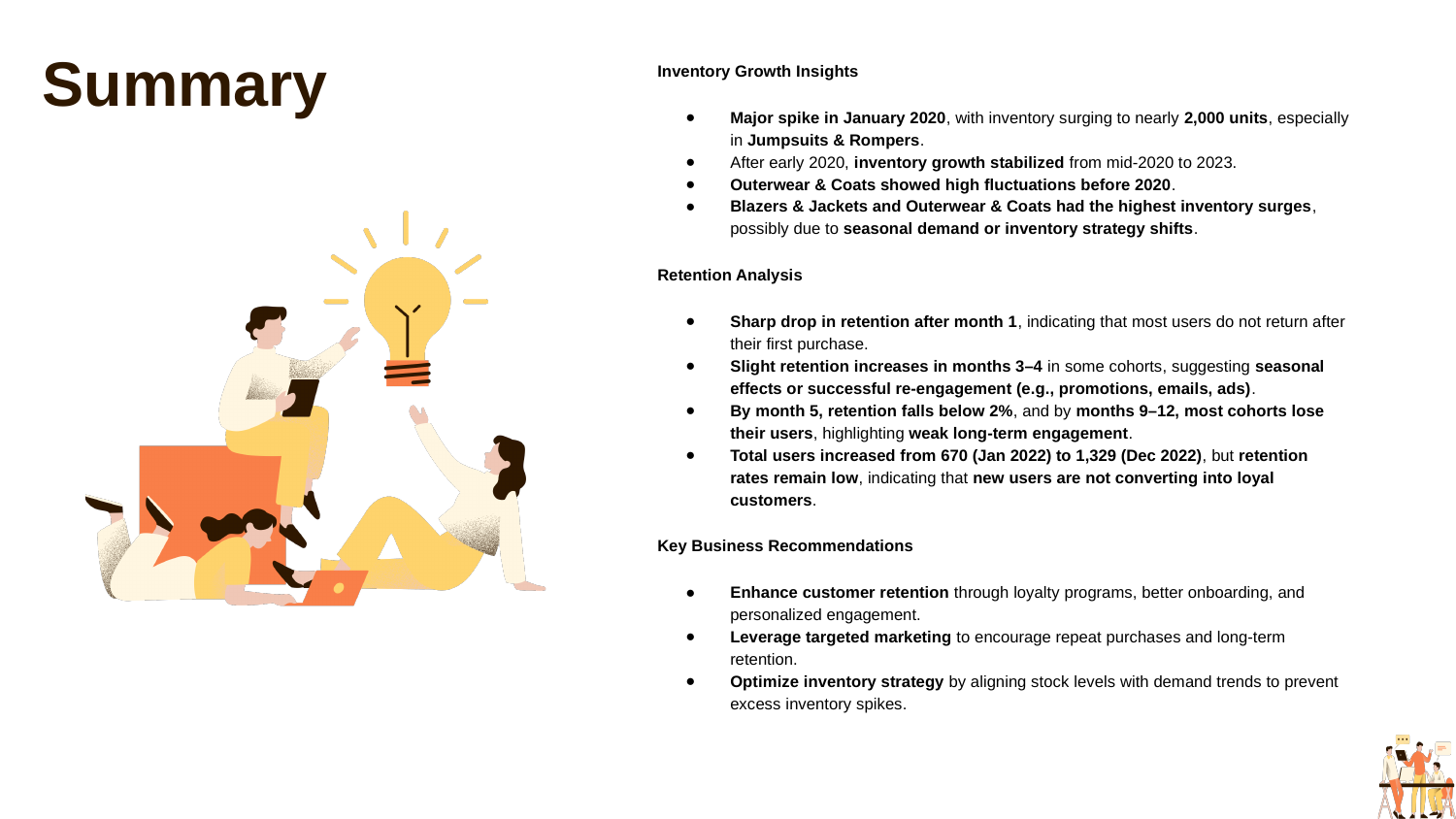

Summary
Inventory Growth Insights
Major spike in January 2020, with inventory surging to nearly 2,000 units, especially in Jumpsuits & Rompers.
After early 2020, inventory growth stabilized from mid-2020 to 2023.
Outerwear & Coats showed high fluctuations before 2020.
Blazers & Jackets and Outerwear & Coats had the highest inventory surges, possibly due to seasonal demand or inventory strategy shifts.
Retention Analysis
Sharp drop in retention after month 1, indicating that most users do not return after their first purchase.
Slight retention increases in months 3–4 in some cohorts, suggesting seasonal effects or successful re-engagement (e.g., promotions, emails, ads).
By month 5, retention falls below 2%, and by months 9–12, most cohorts lose their users, highlighting weak long-term engagement.
Total users increased from 670 (Jan 2022) to 1,329 (Dec 2022), but retention rates remain low, indicating that new users are not converting into loyal customers.
Key Business Recommendations
Enhance customer retention through loyalty programs, better onboarding, and personalized engagement.
Leverage targeted marketing to encourage repeat purchases and long-term retention.
Optimize inventory strategy by aligning stock levels with demand trends to prevent excess inventory spikes.